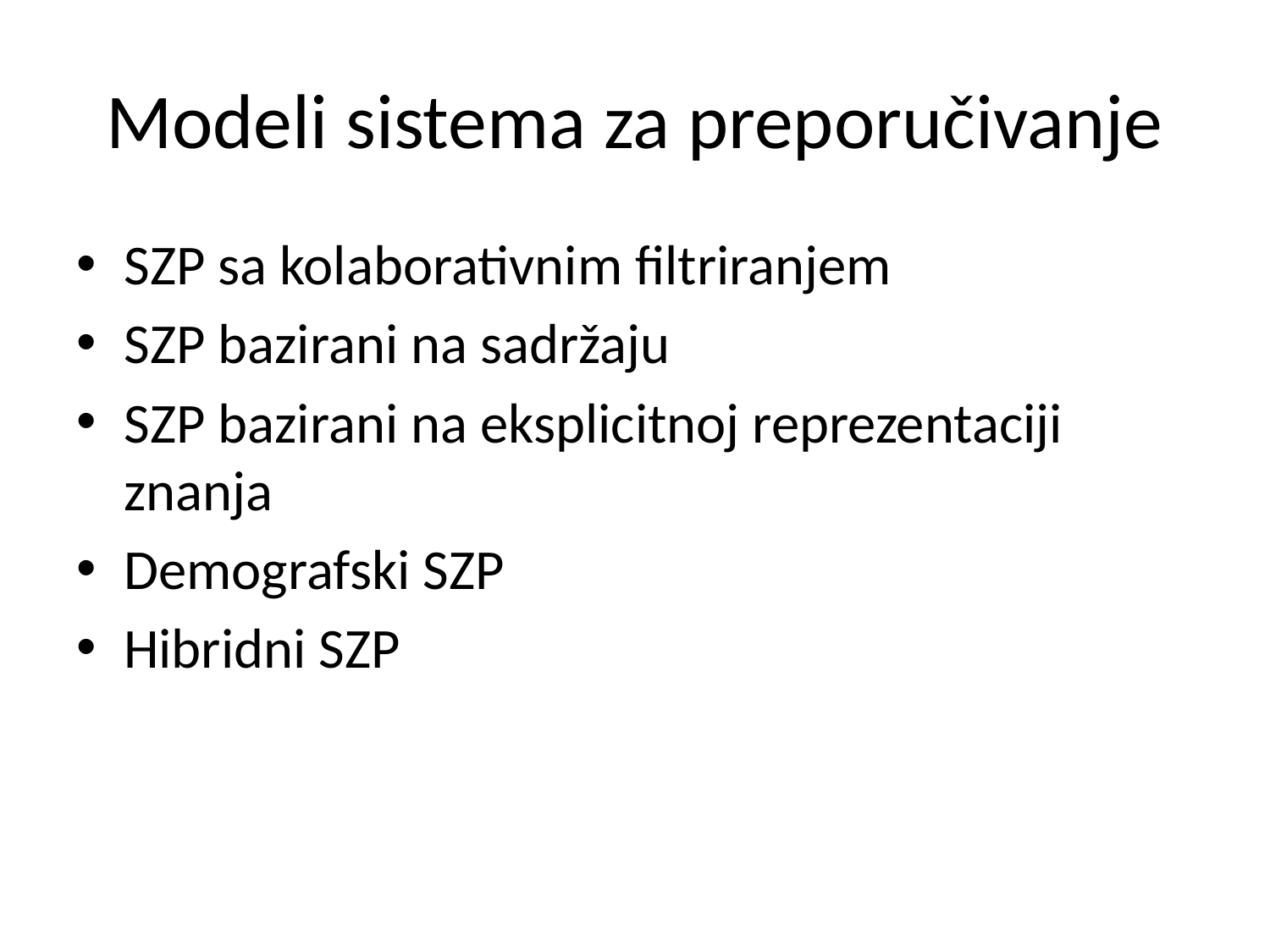

# Modeli sistema za preporučivanje
SZP sa kolaborativnim filtriranjem
SZP bazirani na sadržaju
SZP bazirani na eksplicitnoj reprezentaciji znanja
Demografski SZP
Hibridni SZP